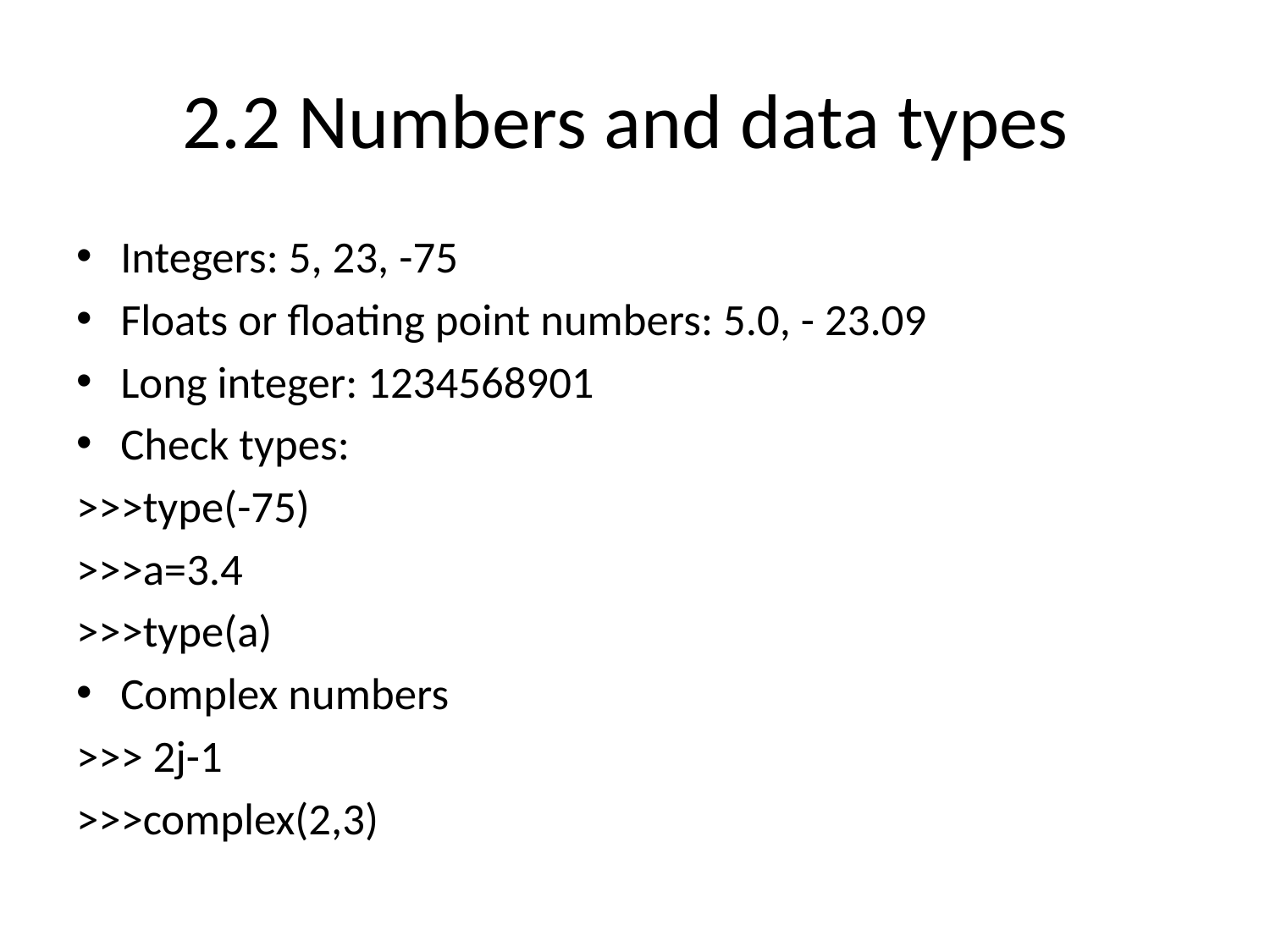

# 2.2 Numbers and data types
Integers: 5, 23, -75
Floats or floating point numbers: 5.0, - 23.09
Long integer: 1234568901
Check types:
>>>type(-75)
>>>a=3.4
>>>type(a)
Complex numbers
>>> 2j-1
>>>complex(2,3)